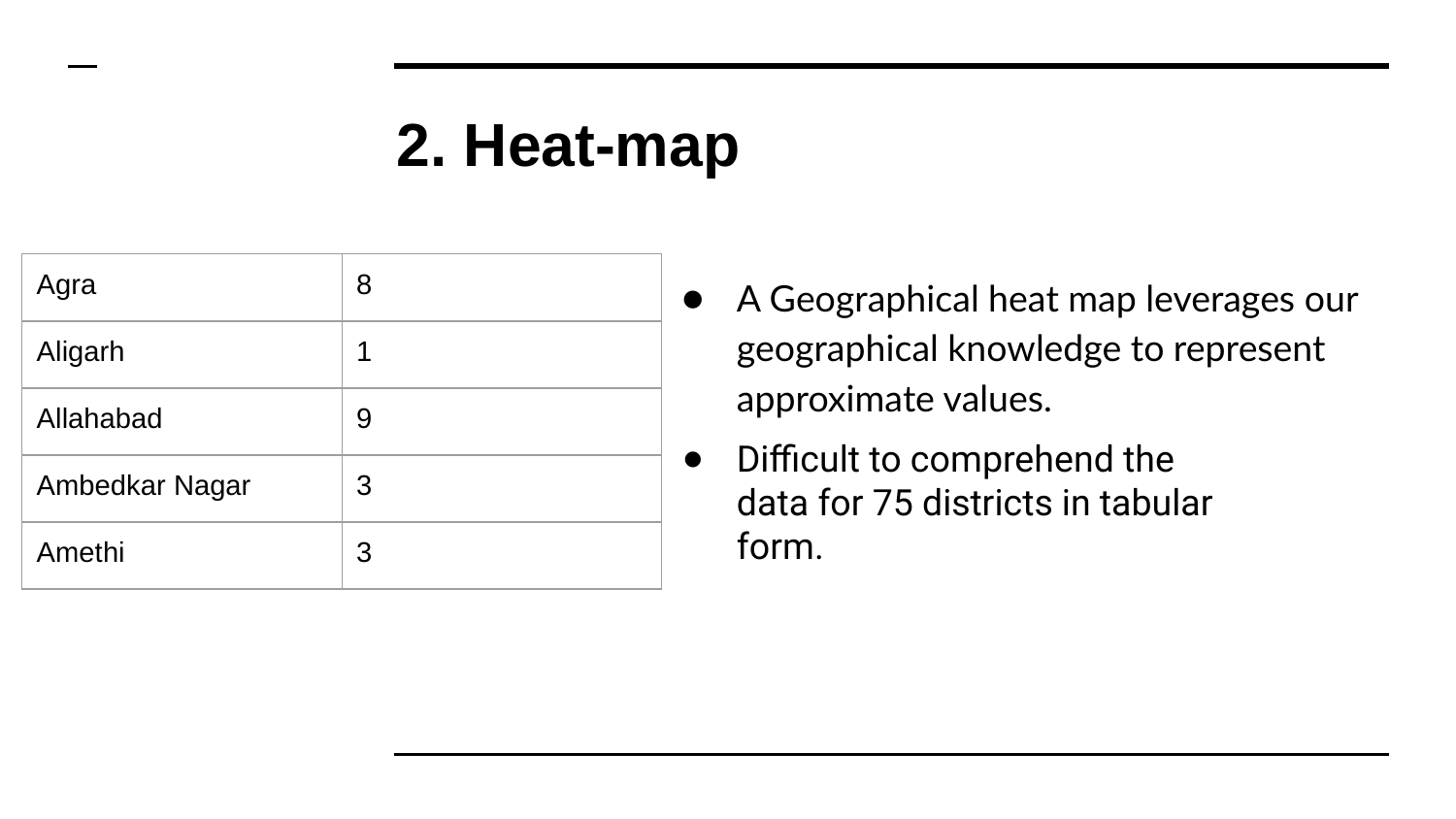

# 2. Heat-map
| Agra | 8 |
| --- | --- |
| Aligarh | 1 |
| Allahabad | 9 |
| Ambedkar Nagar | 3 |
| Amethi | 3 |
A Geographical heat map leverages our geographical knowledge to represent approximate values.

Difficult to comprehend the data for 75 districts in tabular form.